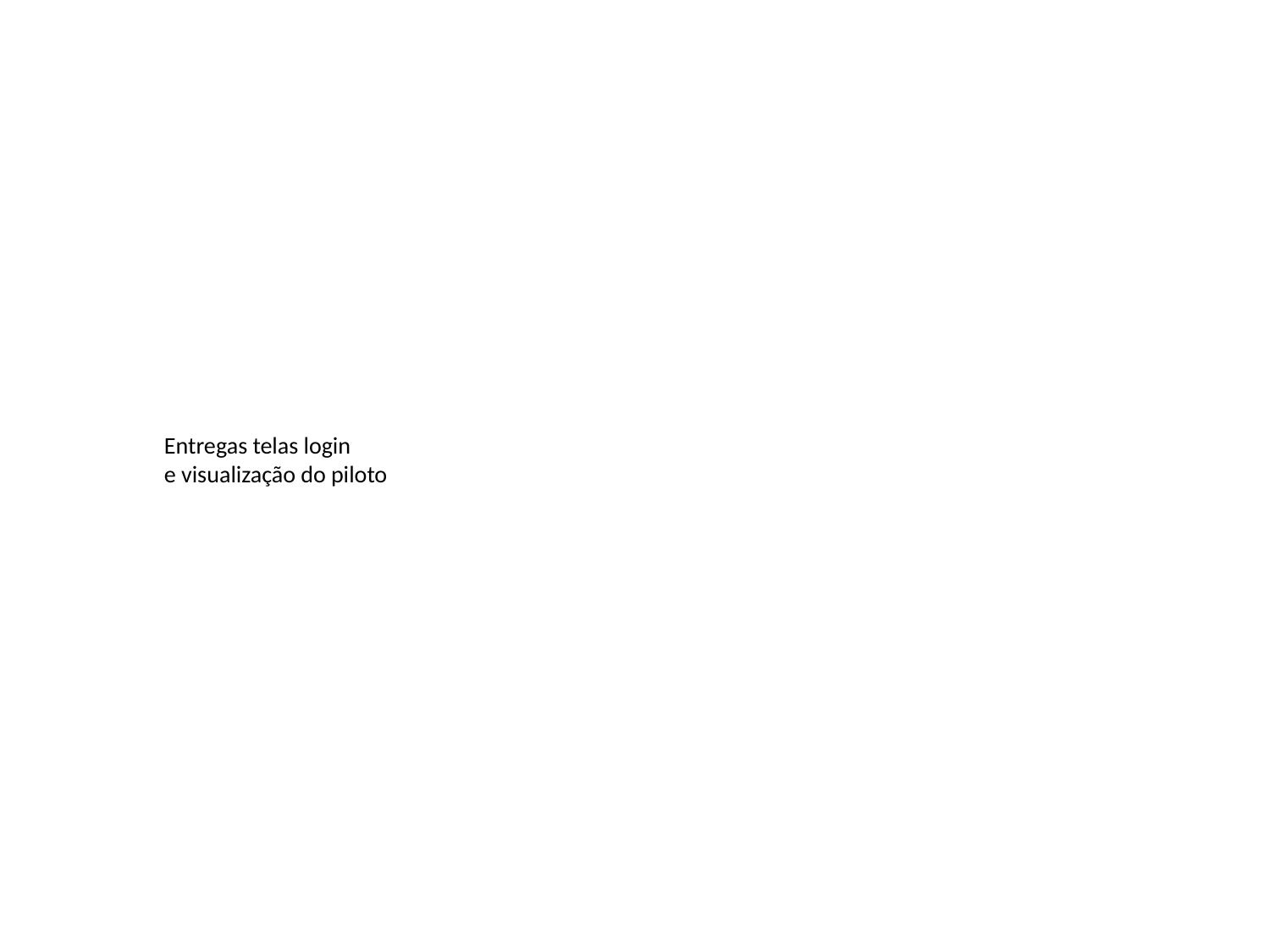

#

Entregas telas login
e visualização do piloto